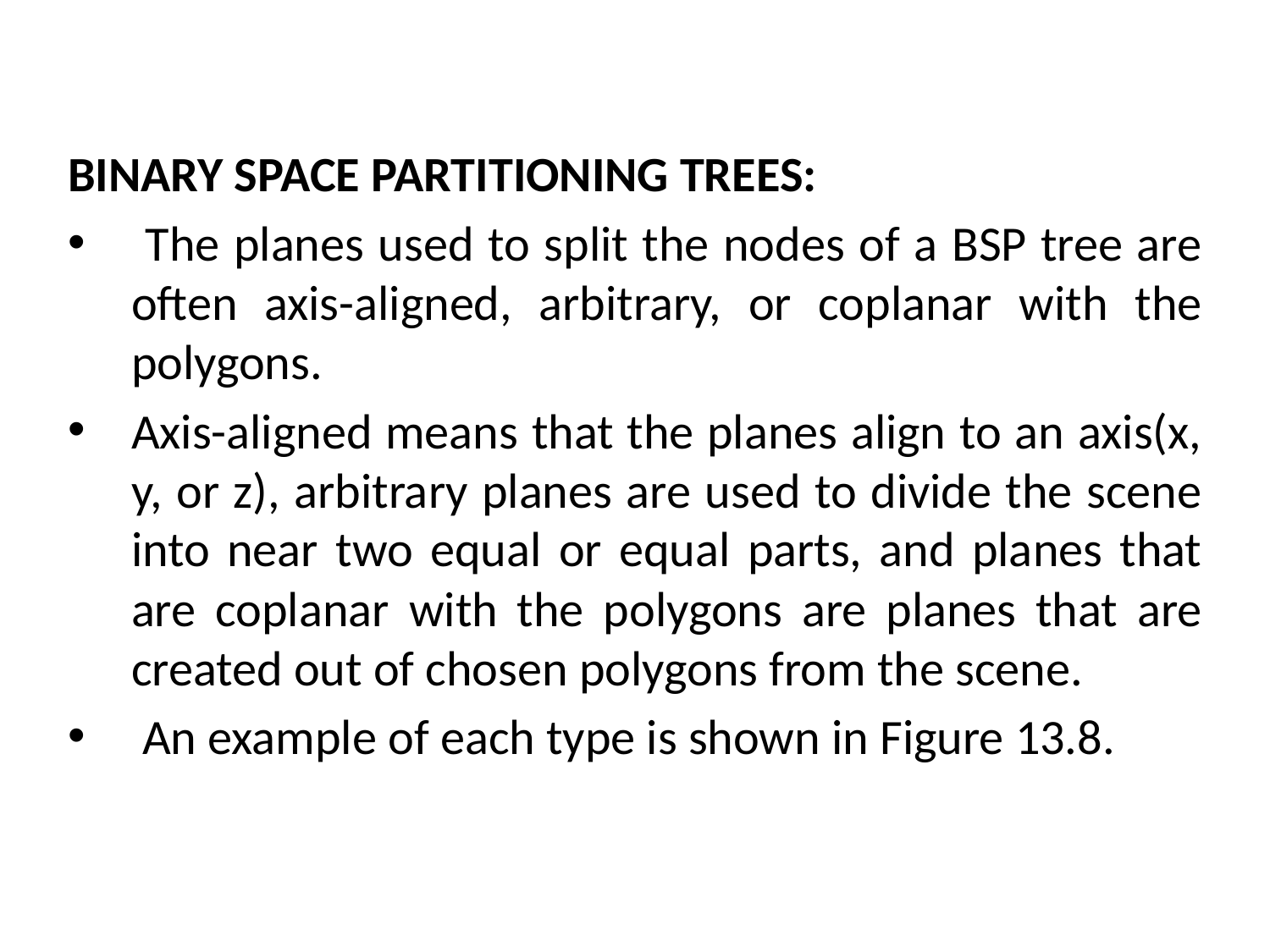

BINARY SPACE PARTITIONING TREES:
 The planes used to split the nodes of a BSP tree are often axis-aligned, arbitrary, or coplanar with the polygons.
Axis-aligned means that the planes align to an axis(x, y, or z), arbitrary planes are used to divide the scene into near two equal or equal parts, and planes that are coplanar with the polygons are planes that are created out of chosen polygons from the scene.
 An example of each type is shown in Figure 13.8.
# The Mathematical side of games